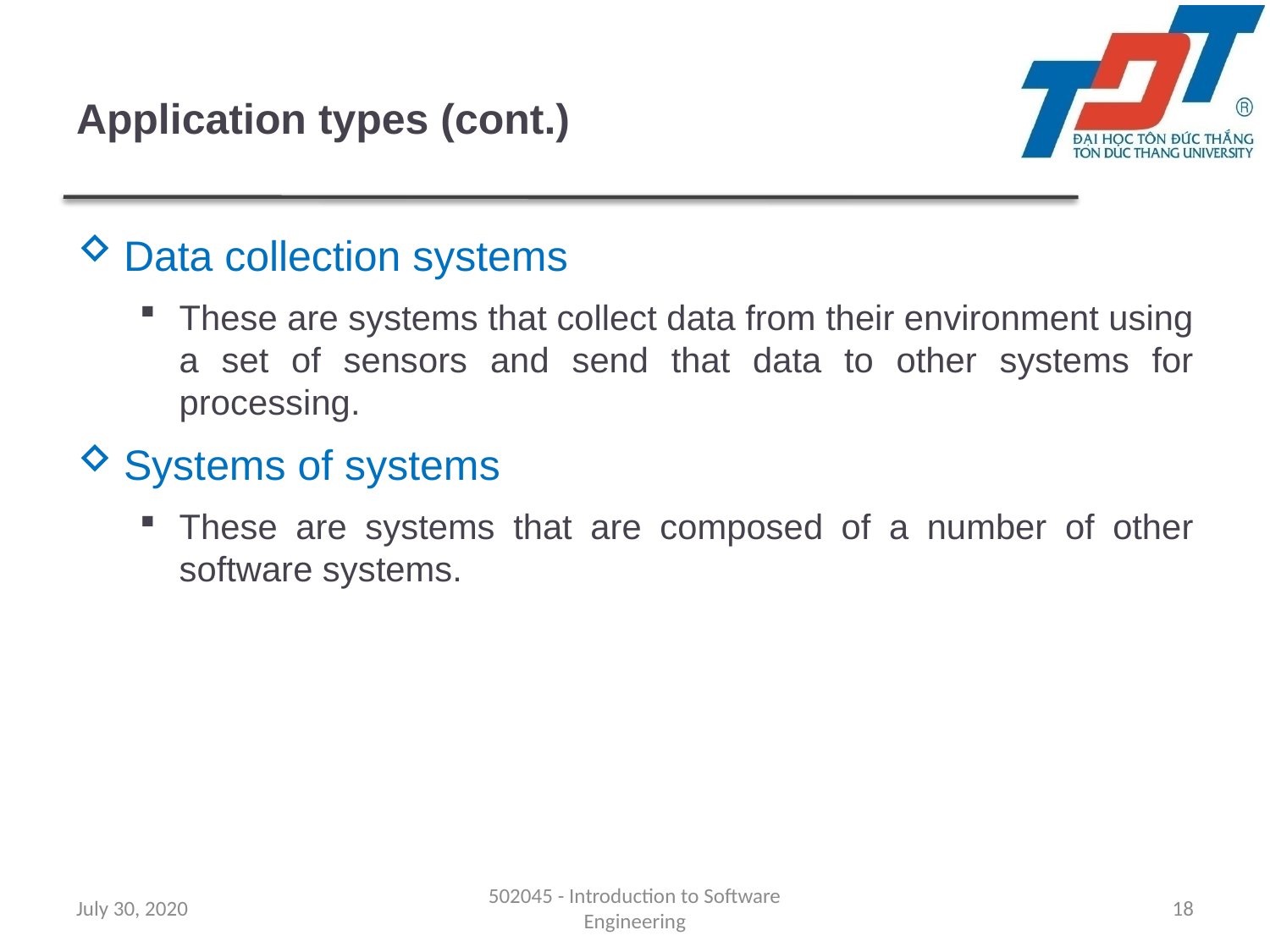

# Application types (cont.)
Data collection systems
These are systems that collect data from their environment using a set of sensors and send that data to other systems for processing.
Systems of systems
These are systems that are composed of a number of other software systems.
July 30, 2020
502045 - Introduction to Software Engineering
18